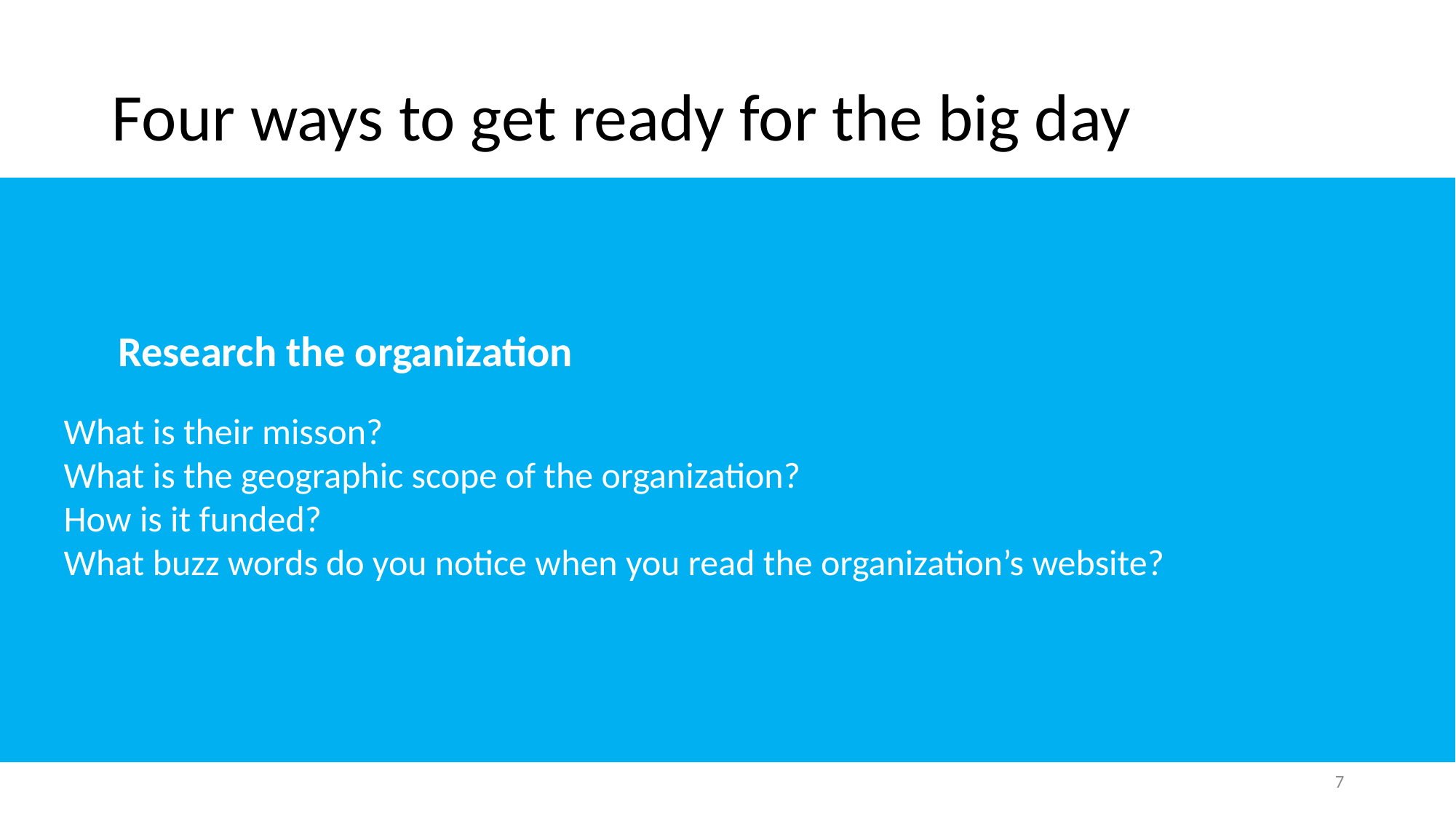

# Headlines
Four ways to get ready for the big day
	Prepare your own questions

When you research the organization and position, write down unanswered questions that arise for you and ask them during the interview.
Ask about the context and history of the position, what daily tasks and activities are involved, how the position is managed, what the rest of the hiring process looks like, and anything else you’re curious about.
Plan to ask the most important questions – like how does the open position help the organization fulfil it’s mission – as early as possible during the interview.
	Figure out how to answer common interview questions

Tell me about yourself. Don’t assume that hiring team remembers the details of your resume; summarize your accomplishments, work and passions in a few key sentences.
Why do you want to work for our organization?
Why do you want this position?
What are your strengths and weaknesses?
Can you tell us about a time you used the skills necessary in this position?
	Research the organization

What is their misson?
What is the geographic scope of the organization?
How is it funded?
What buzz words do you notice when you read the organization’s website?

	Type up talking points

Bring your notes, additional copies of your resume and work samples to leave behind a neat padfolio.

7
Plan to articulate how you meet the employer’s needs

Put together your Interview Tool Bag

Be your most authentic professional self

Follow other interview do’s and don’ts